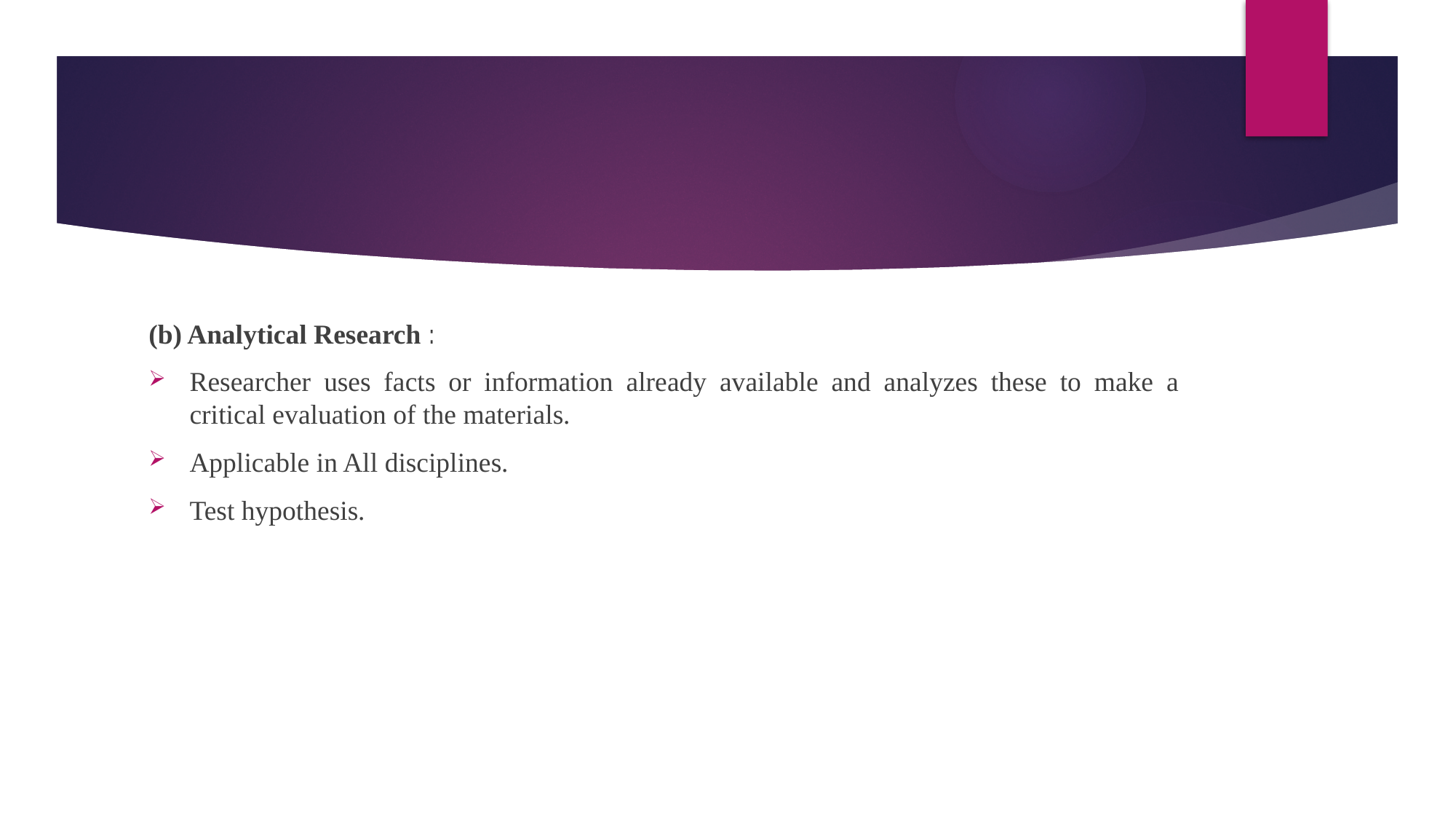

(b) Analytical Research :
Researcher uses facts or information already available and analyzes these to make a critical evaluation of the materials.
Applicable in All disciplines.
Test hypothesis.